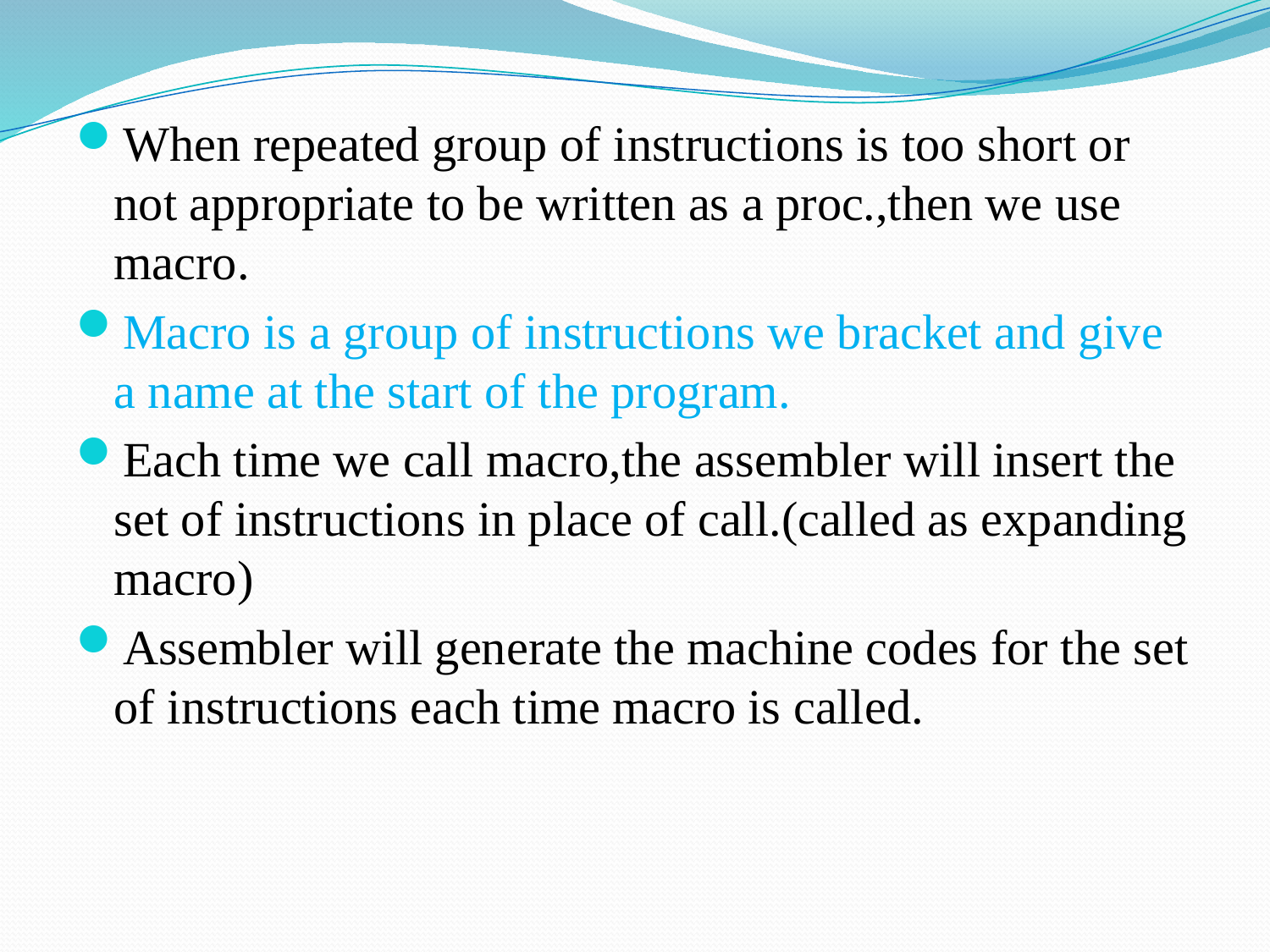

When repeated group of instructions is too short or not appropriate to be written as a proc.,then we use macro.
Macro is a group of instructions we bracket and give a name at the start of the program.
Each time we call macro,the assembler will insert the set of instructions in place of call.(called as expanding macro)
Assembler will generate the machine codes for the set of instructions each time macro is called.